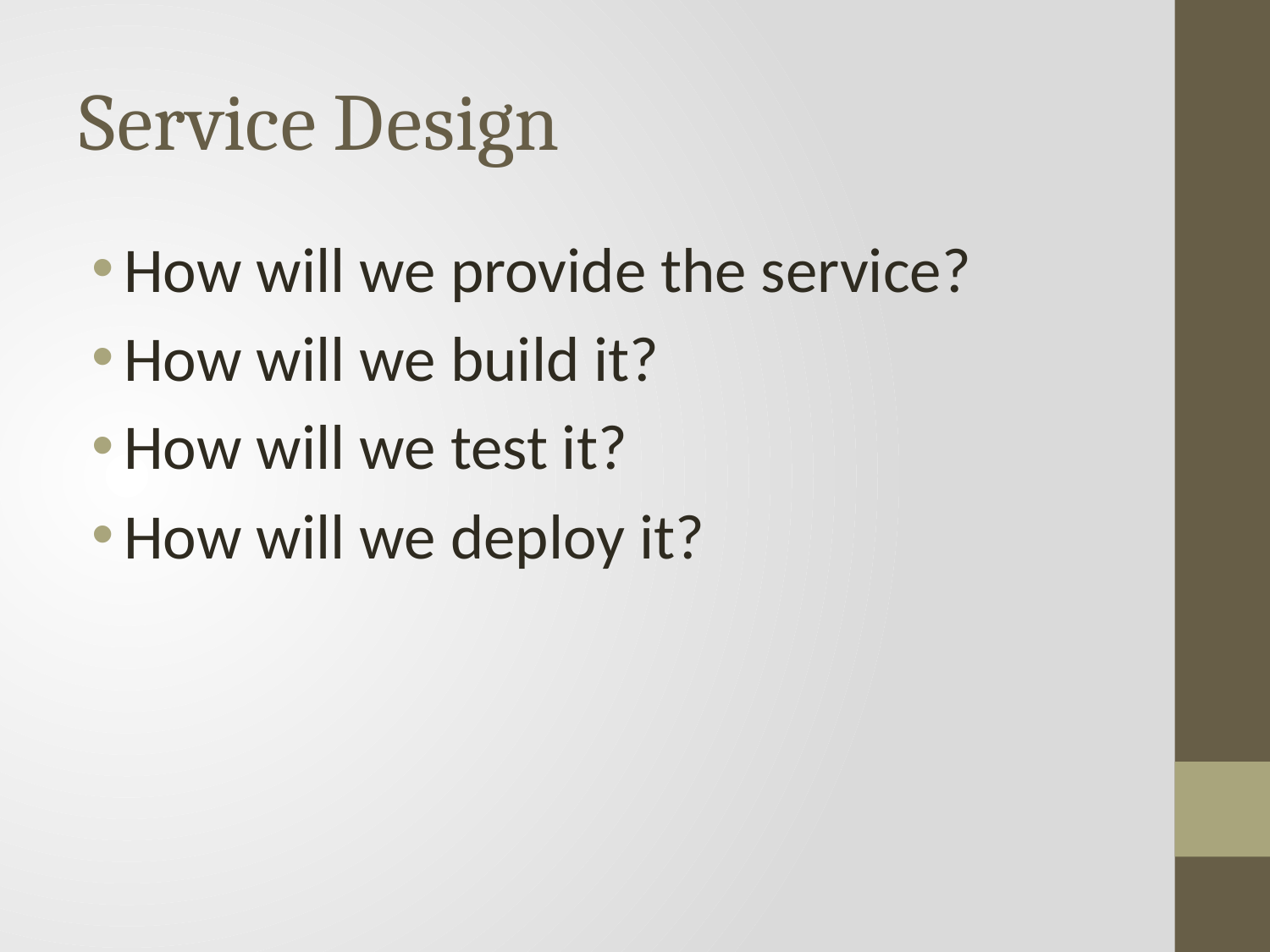

# Service Design
How will we provide the service?
How will we build it?
How will we test it?
How will we deploy it?